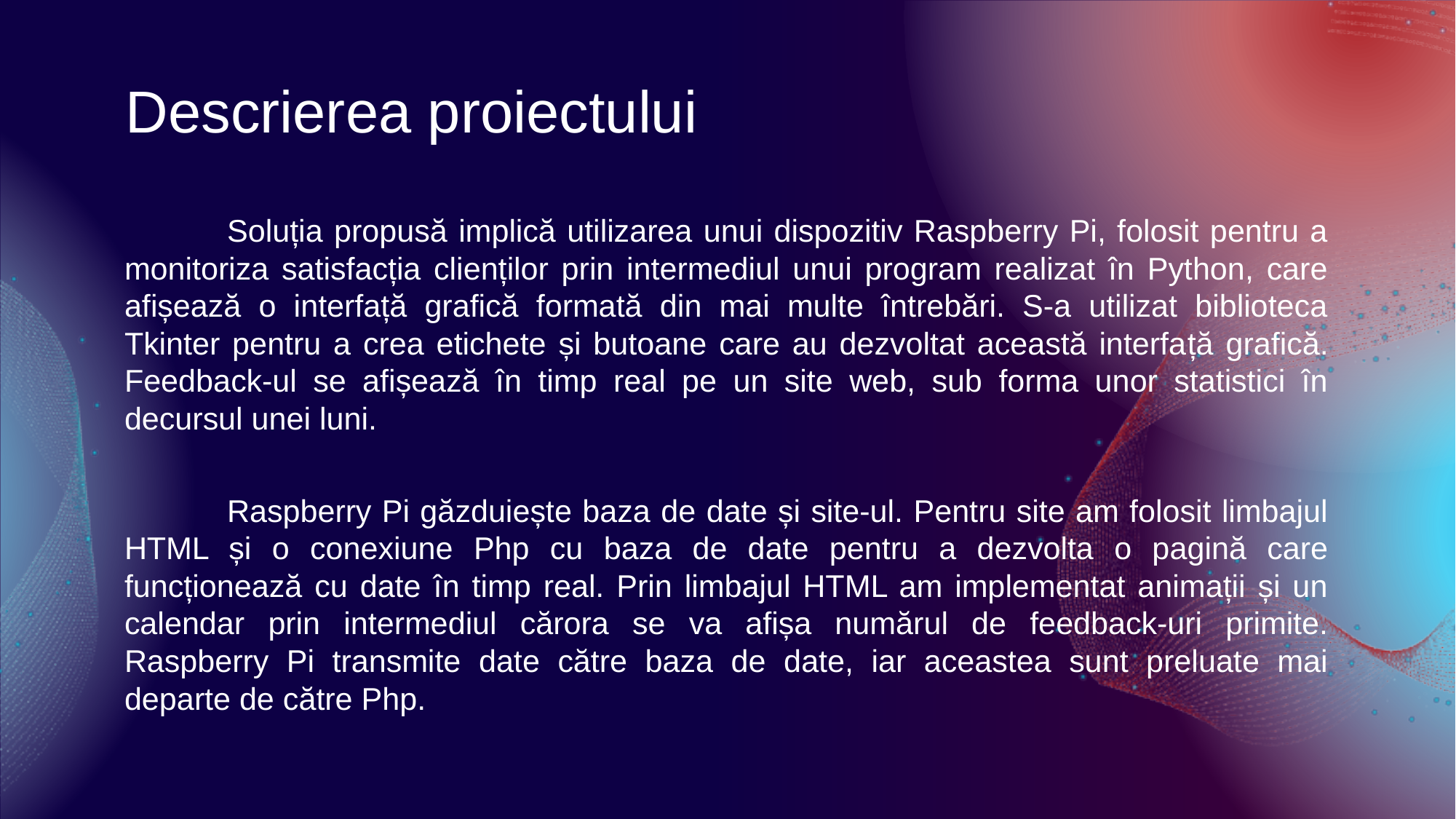

# Descrierea proiectului
	Soluția propusă implică utilizarea unui dispozitiv Raspberry Pi, folosit pentru a monitoriza satisfacția clienților prin intermediul unui program realizat în Python, care afișează o interfață grafică formată din mai multe întrebări. S-a utilizat biblioteca Tkinter pentru a crea etichete și butoane care au dezvoltat această interfață grafică. Feedback-ul se afișează în timp real pe un site web, sub forma unor statistici în decursul unei luni.

	Raspberry Pi găzduiește baza de date și site-ul. Pentru site am folosit limbajul HTML și o conexiune Php cu baza de date pentru a dezvolta o pagină care funcționează cu date în timp real. Prin limbajul HTML am implementat animații și un calendar prin intermediul cărora se va afișa numărul de feedback-uri primite. Raspberry Pi transmite date către baza de date, iar aceastea sunt preluate mai departe de către Php.